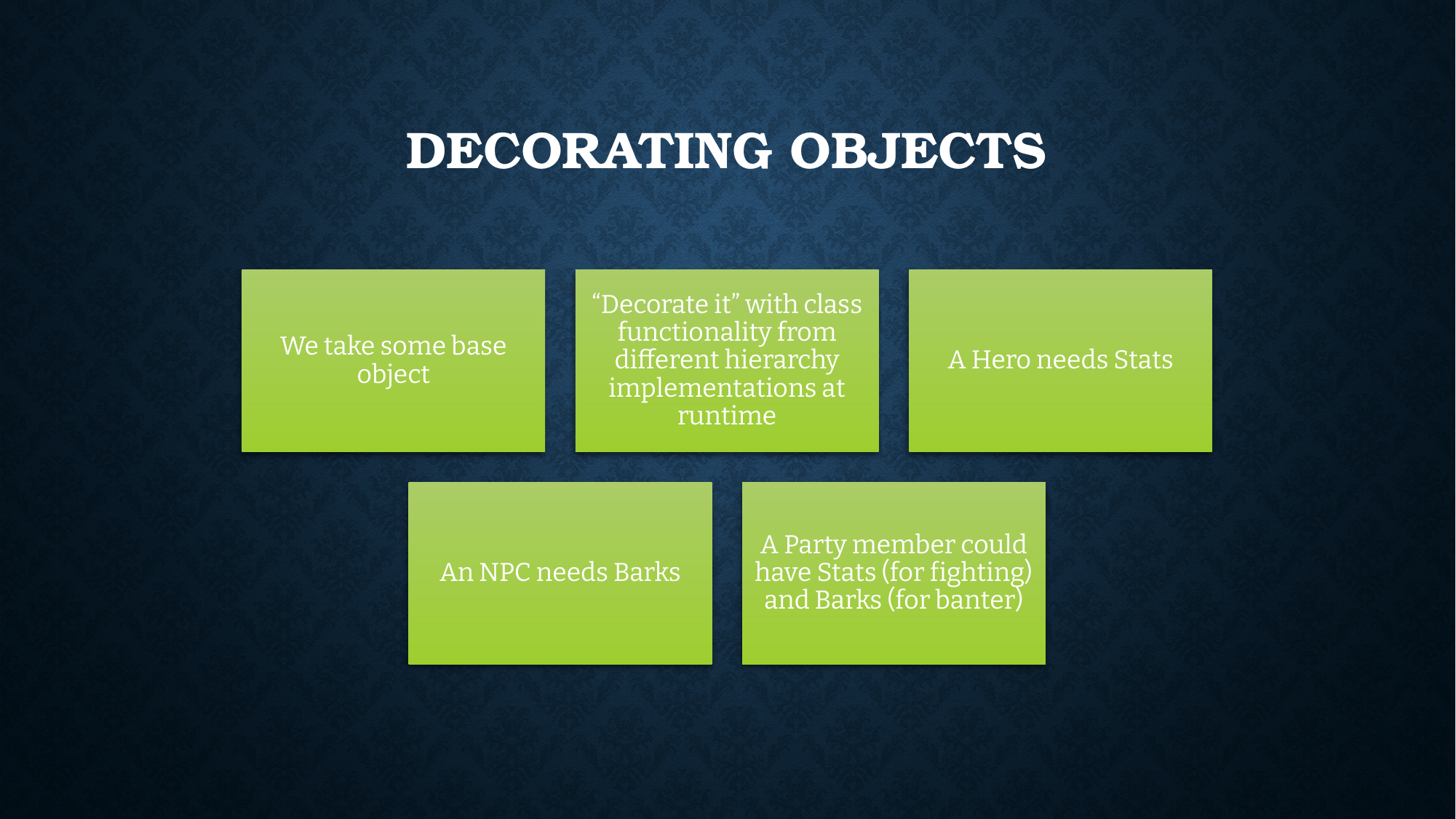

# Decorating objects
We take some base object
“Decorate it” with class functionality from different hierarchy implementations at runtime
A Hero needs Stats
An NPC needs Barks
A Party member could have Stats (for fighting) and Barks (for banter)